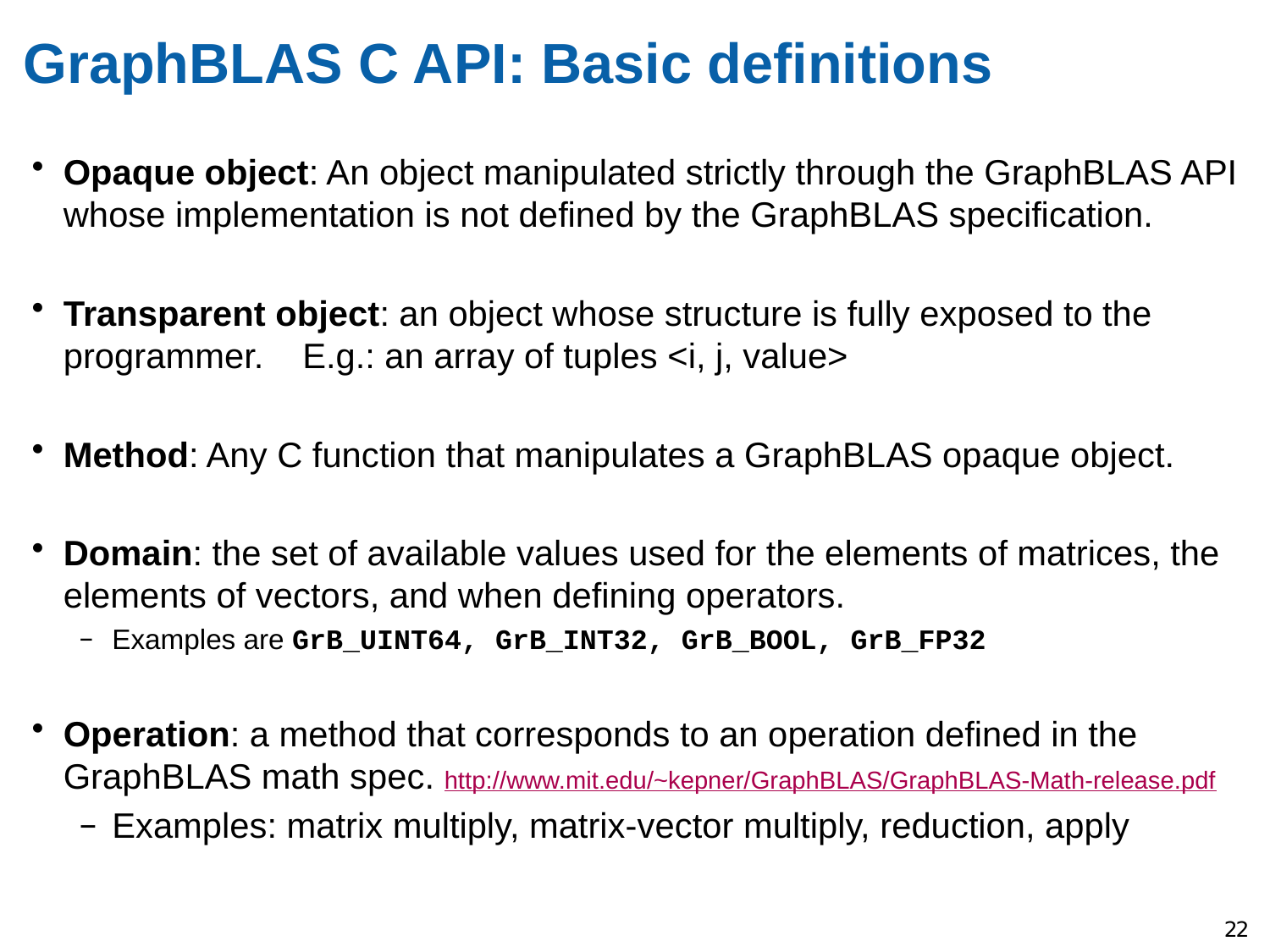

# GraphBLAS C API: Basic definitions
Opaque object: An object manipulated strictly through the GraphBLAS API whose implementation is not defined by the GraphBLAS specification.

Transparent object: an object whose structure is fully exposed to the programmer.    E.g.: an array of tuples <i, j, value>

Method: Any C function that manipulates a GraphBLAS opaque object.

Domain: the set of available values used for the elements of matrices, the elements of vectors, and when defining operators.
Examples are GrB_UINT64, GrB_INT32, GrB_BOOL, GrB_FP32

Operation: a method that corresponds to an operation defined in the GraphBLAS math spec. http://www.mit.edu/~kepner/GraphBLAS/GraphBLAS-Math-release.pdf
Examples: matrix multiply, matrix-vector multiply, reduction, apply

22